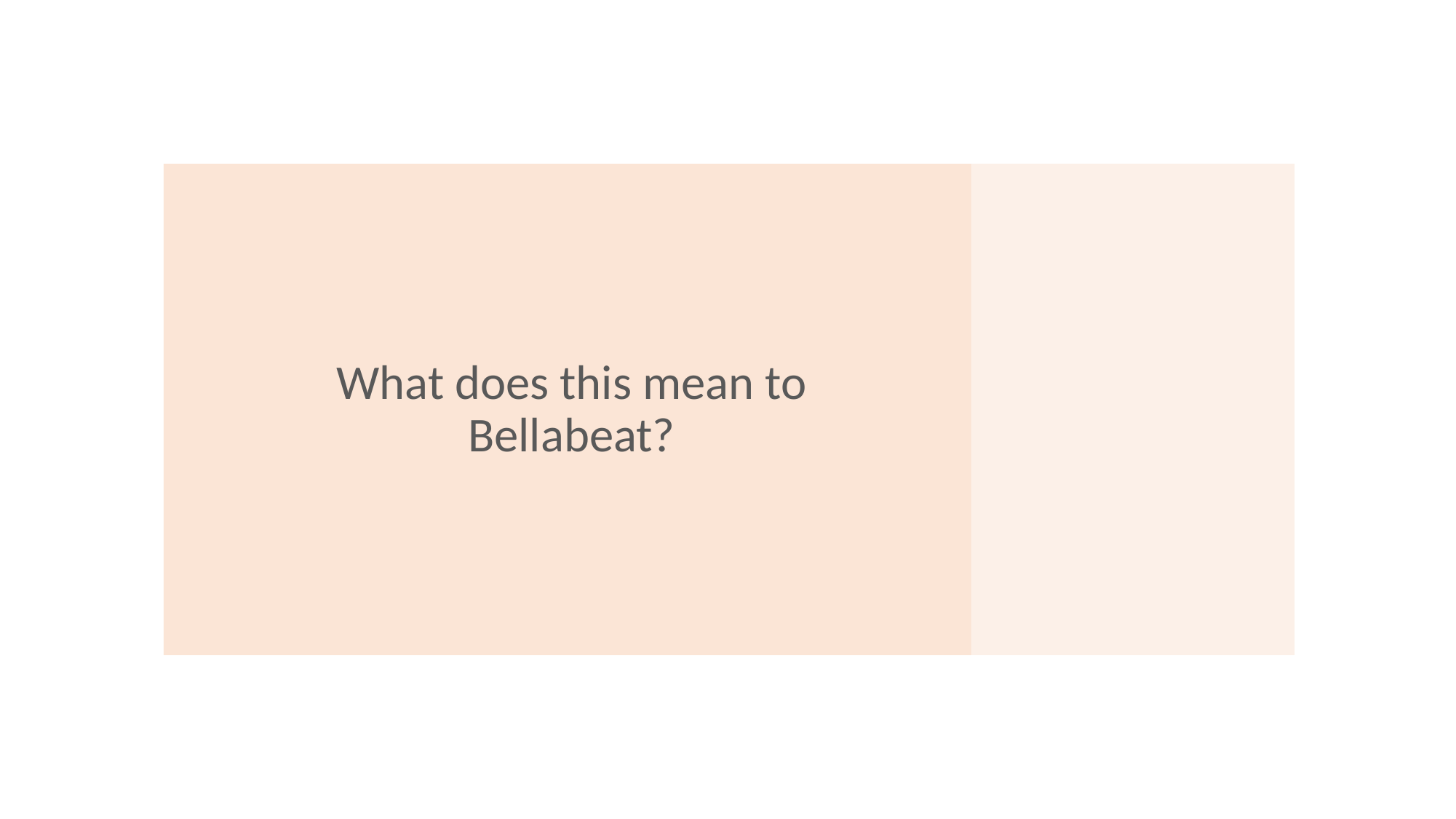

# What does this mean to Bellabeat?